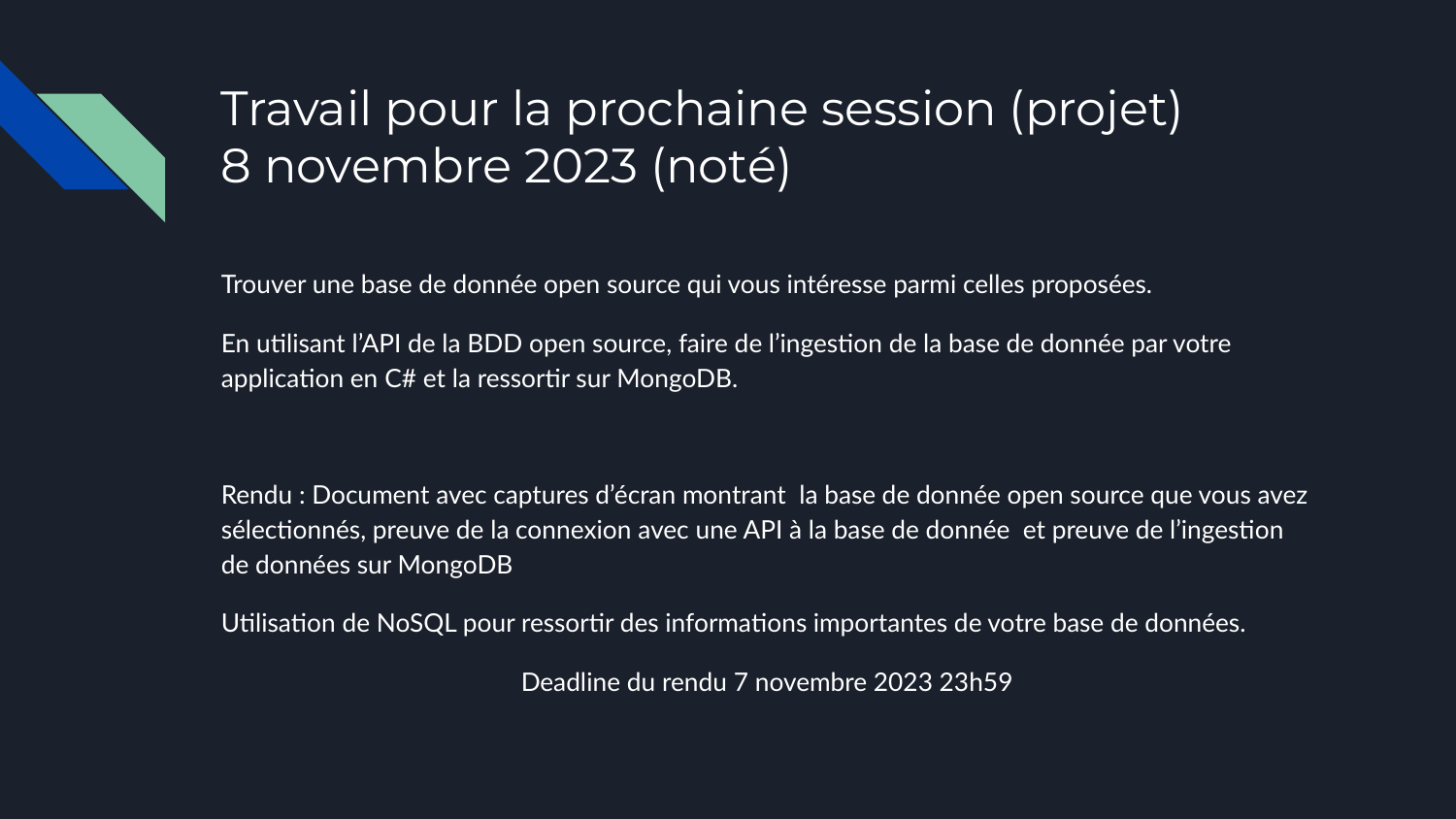

# Travail pour la prochaine session (projet)
8 novembre 2023 (noté)
Trouver une base de donnée open source qui vous intéresse parmi celles proposées.
En utilisant l’API de la BDD open source, faire de l’ingestion de la base de donnée par votre application en C# et la ressortir sur MongoDB.

Rendu : Document avec captures d’écran montrant  la base de donnée open source que vous avez sélectionnés, preuve de la connexion avec une API à la base de donnée  et preuve de l’ingestion de données sur MongoDB
Utilisation de NoSQL pour ressortir des informations importantes de votre base de données.
Deadline du rendu 7 novembre 2023 23h59